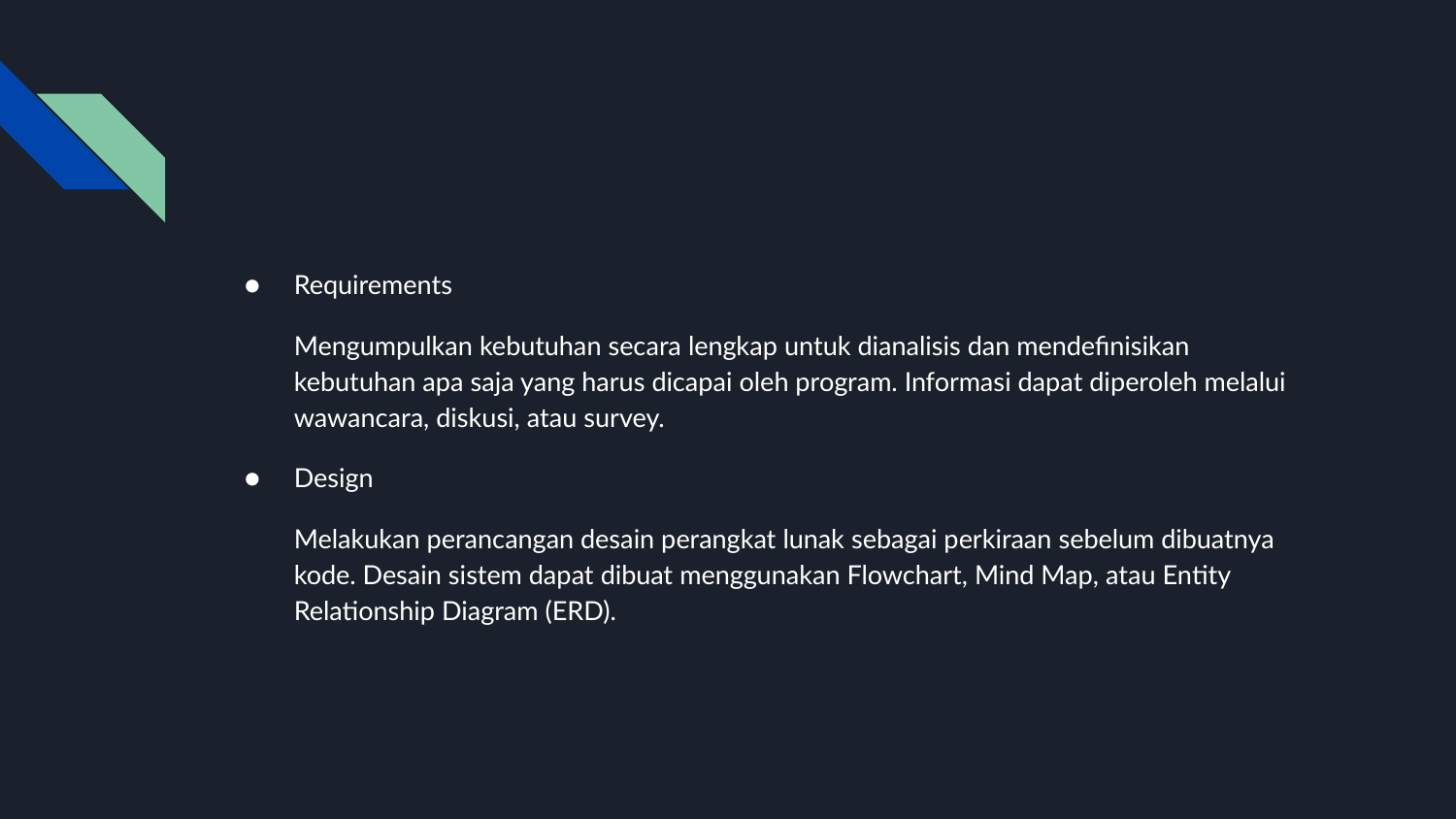

Requirements
Mengumpulkan kebutuhan secara lengkap untuk dianalisis dan mendefinisikan kebutuhan apa saja yang harus dicapai oleh program. Informasi dapat diperoleh melalui wawancara, diskusi, atau survey.
Design
Melakukan perancangan desain perangkat lunak sebagai perkiraan sebelum dibuatnya kode. Desain sistem dapat dibuat menggunakan Flowchart, Mind Map, atau Entity Relationship Diagram (ERD).